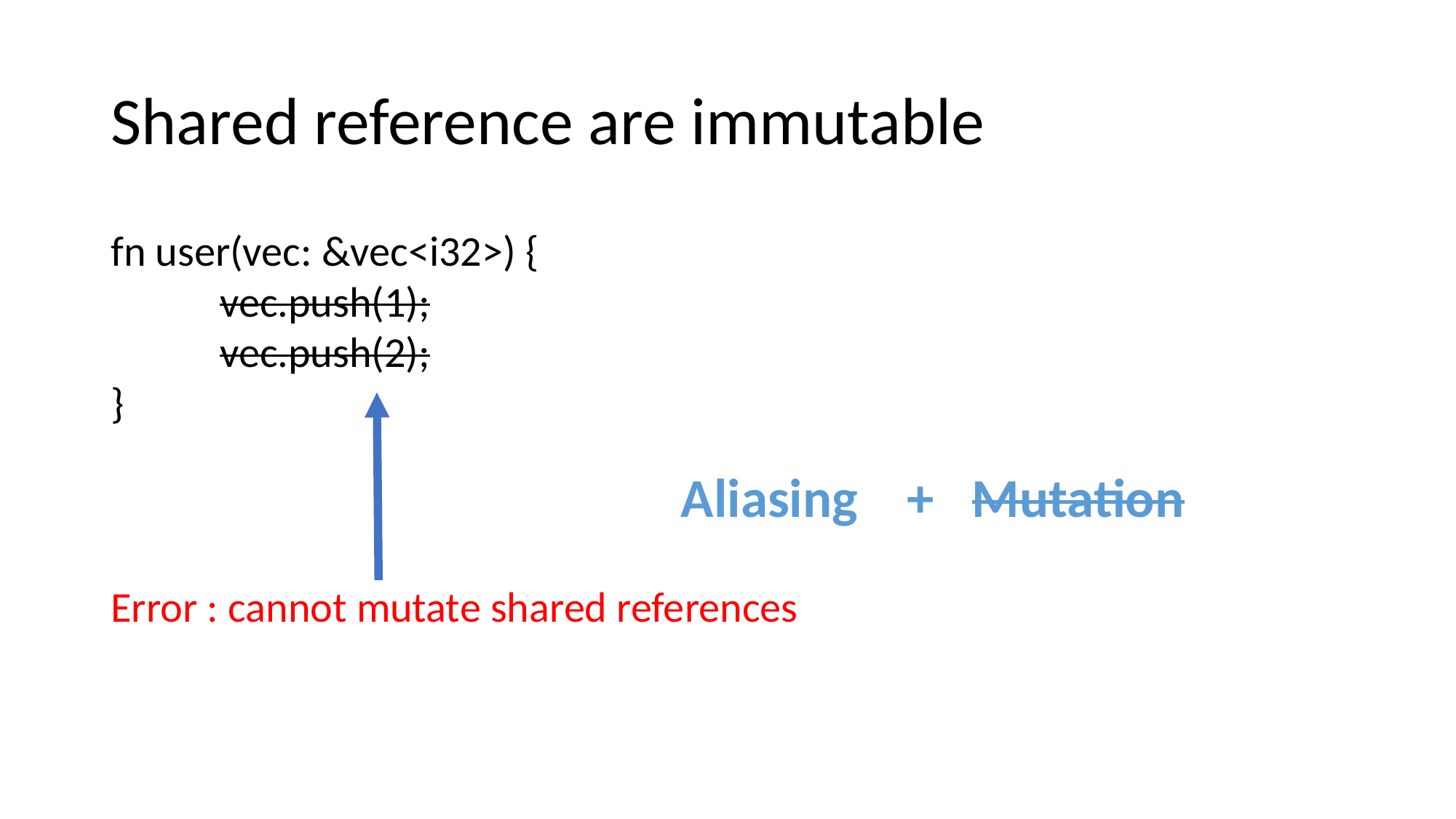

# Shared reference are immutable
fn user(vec: &vec<i32>) {
	vec.push(1);
 	vec.push(2);
}

Error : cannot mutate shared references
Aliasing    +   Mutation